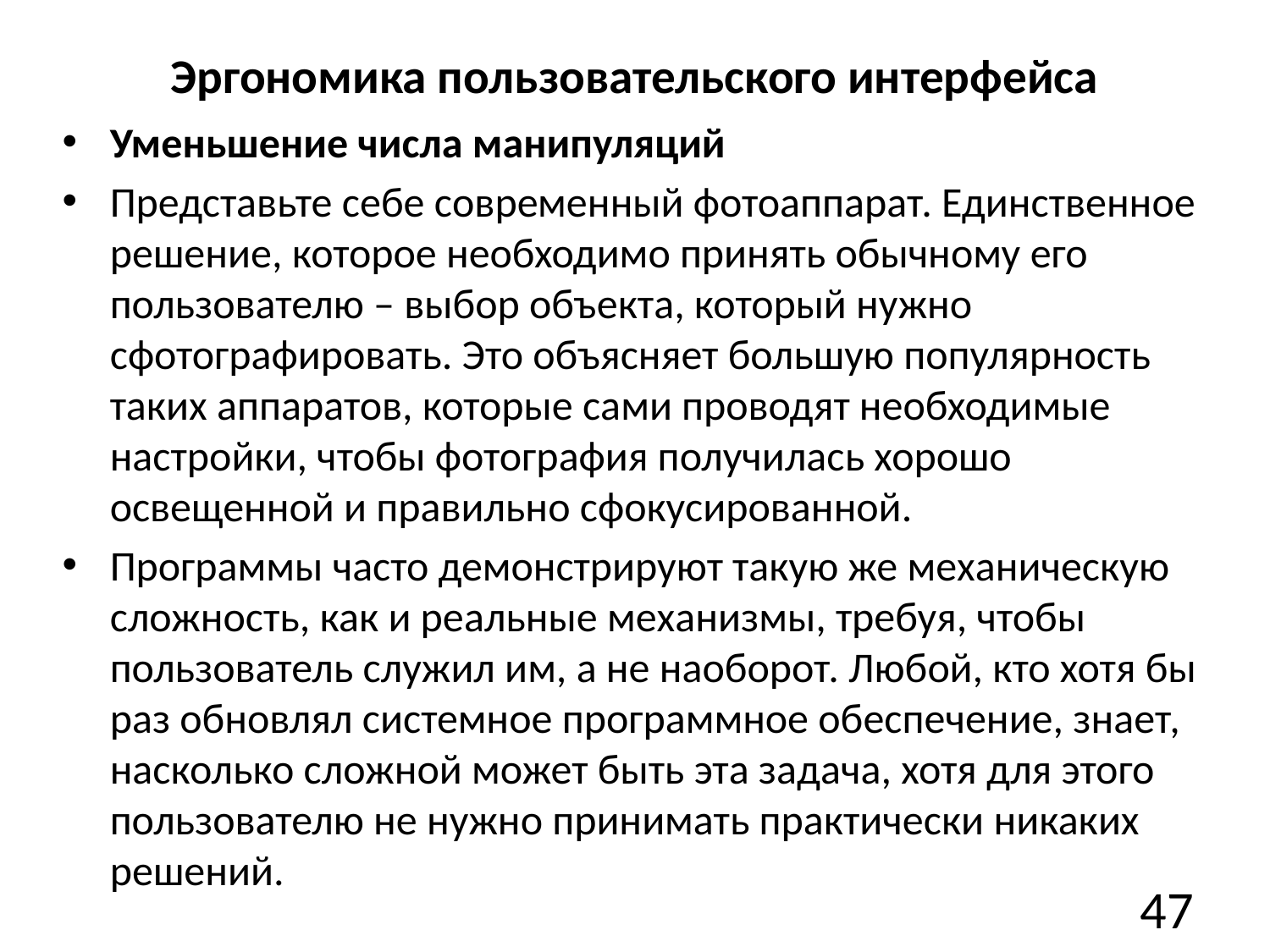

# Эргономика пользовательского интерфейса
Уменьшение числа манипуляций
Представьте себе современный фотоаппарат. Единственное решение, которое необходимо принять обычному его пользователю – выбор объекта, который нужно сфотографировать. Это объясняет большую популярность таких аппаратов, которые сами проводят необходимые настройки, чтобы фотография получилась хорошо освещенной и правильно сфокусированной.
Программы часто демонстрируют такую же механическую сложность, как и реальные механизмы, требуя, чтобы пользователь служил им, а не наоборот. Любой, кто хотя бы раз обновлял системное программное обеспечение, знает, насколько сложной может быть эта задача, хотя для этого пользователю не нужно принимать практически никаких решений.
47